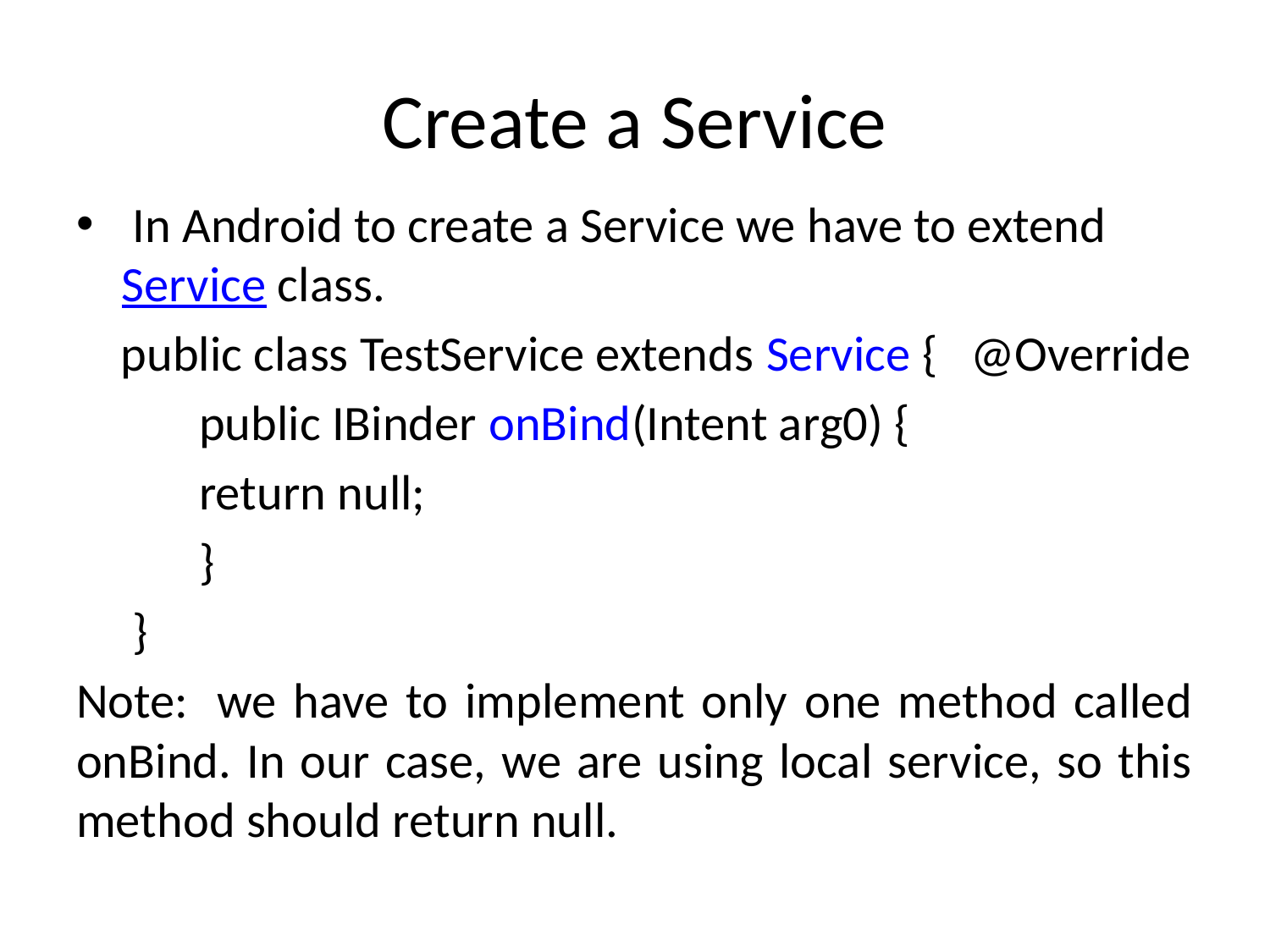

# Create a Service
 In Android to create a Service we have to extend Service class.
    public class TestService extends Service { 	@Override
	 public IBinder onBind(Intent arg0) {
 	 return null;
	 }
     }
Note:  we have to implement only one method called onBind. In our case, we are using local service, so this method should return null.